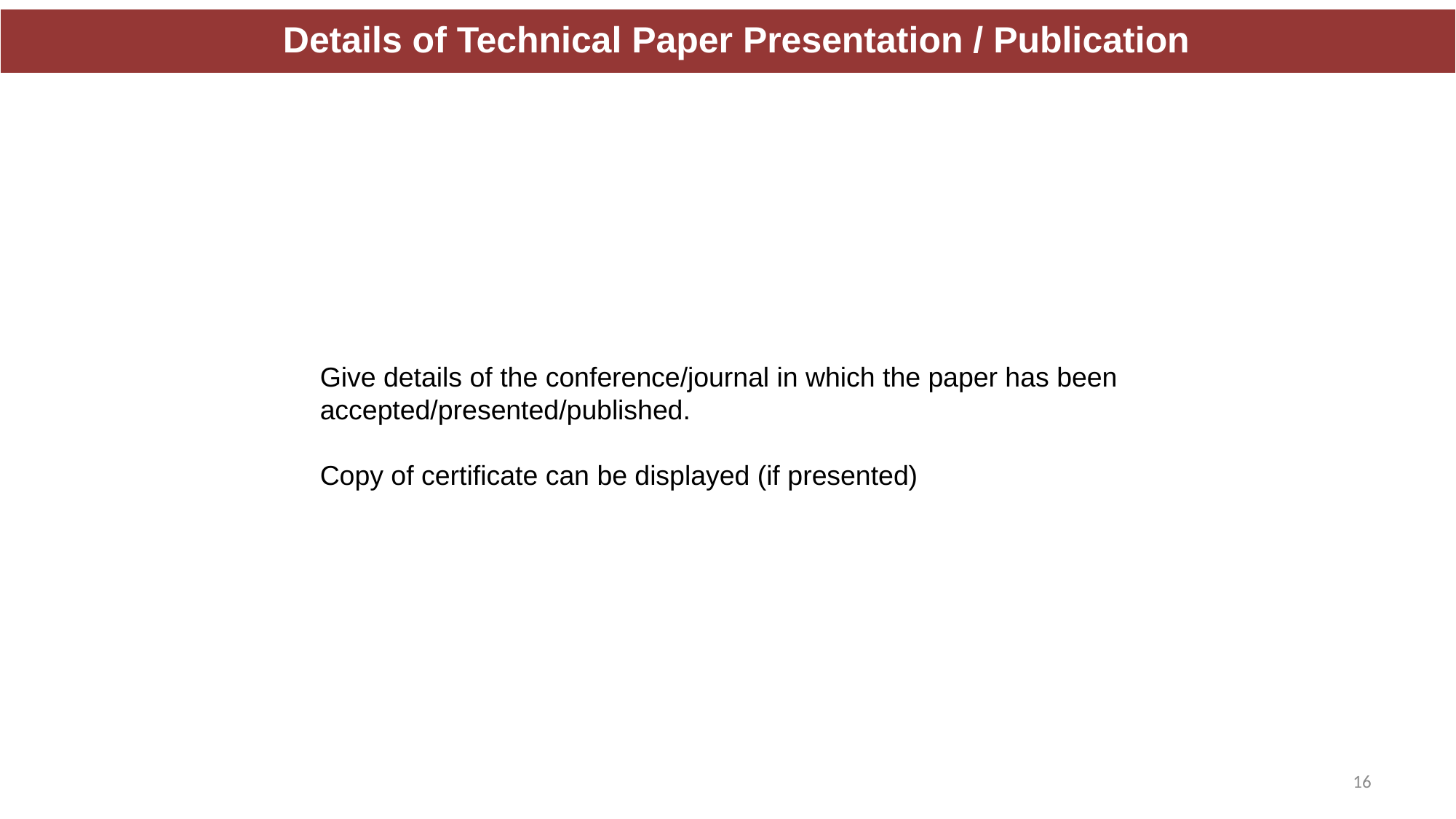

Details of Technical Paper Presentation / Publication

Give details of the conference/journal in which the paper has been accepted/presented/published.

Copy of certificate can be displayed (if presented)
16